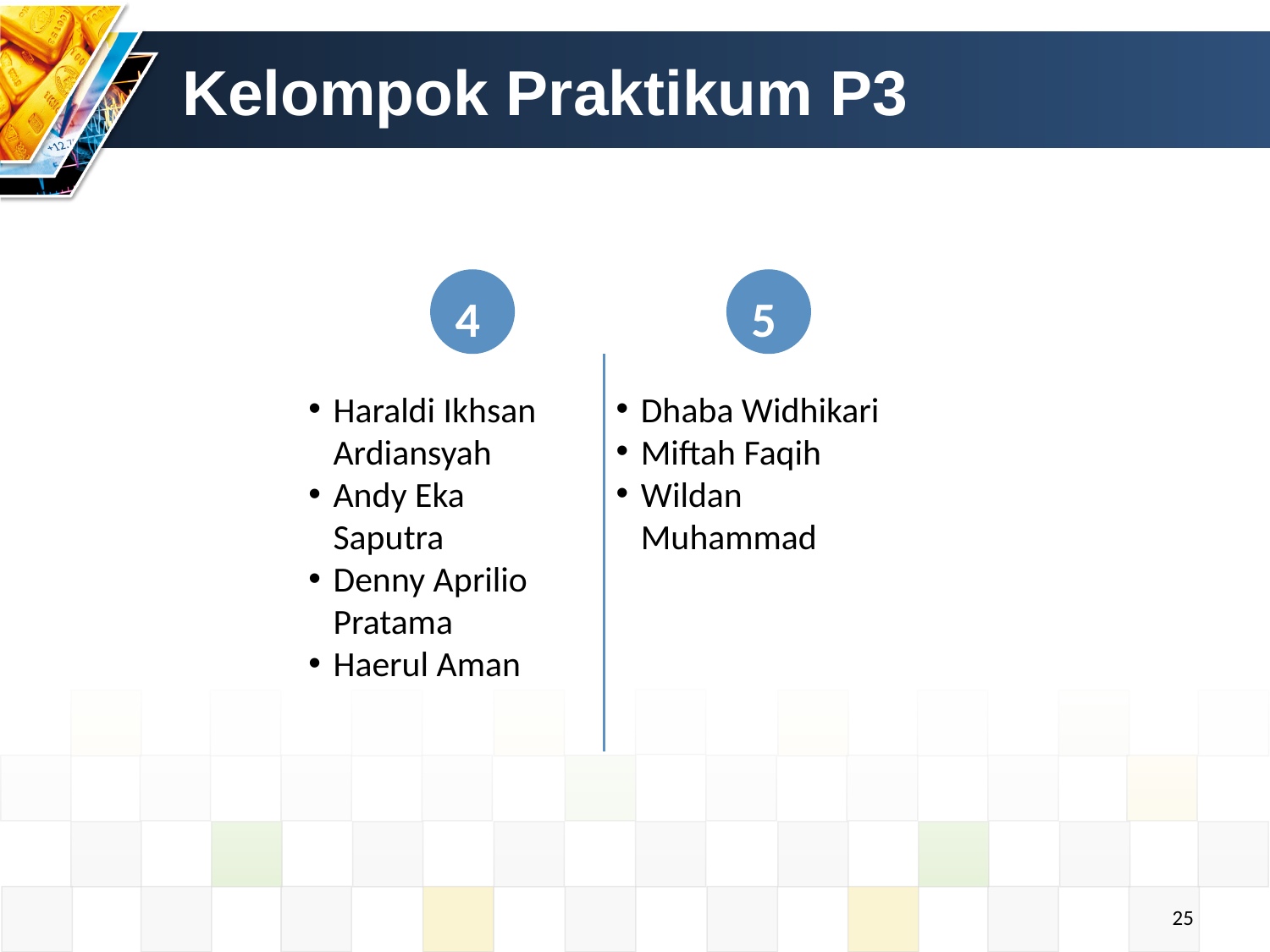

# Kelompok Praktikum P3
4
5
Haraldi Ikhsan Ardiansyah
Andy Eka Saputra
Denny Aprilio Pratama
Haerul Aman
Dhaba Widhikari
Miftah Faqih
Wildan Muhammad
25